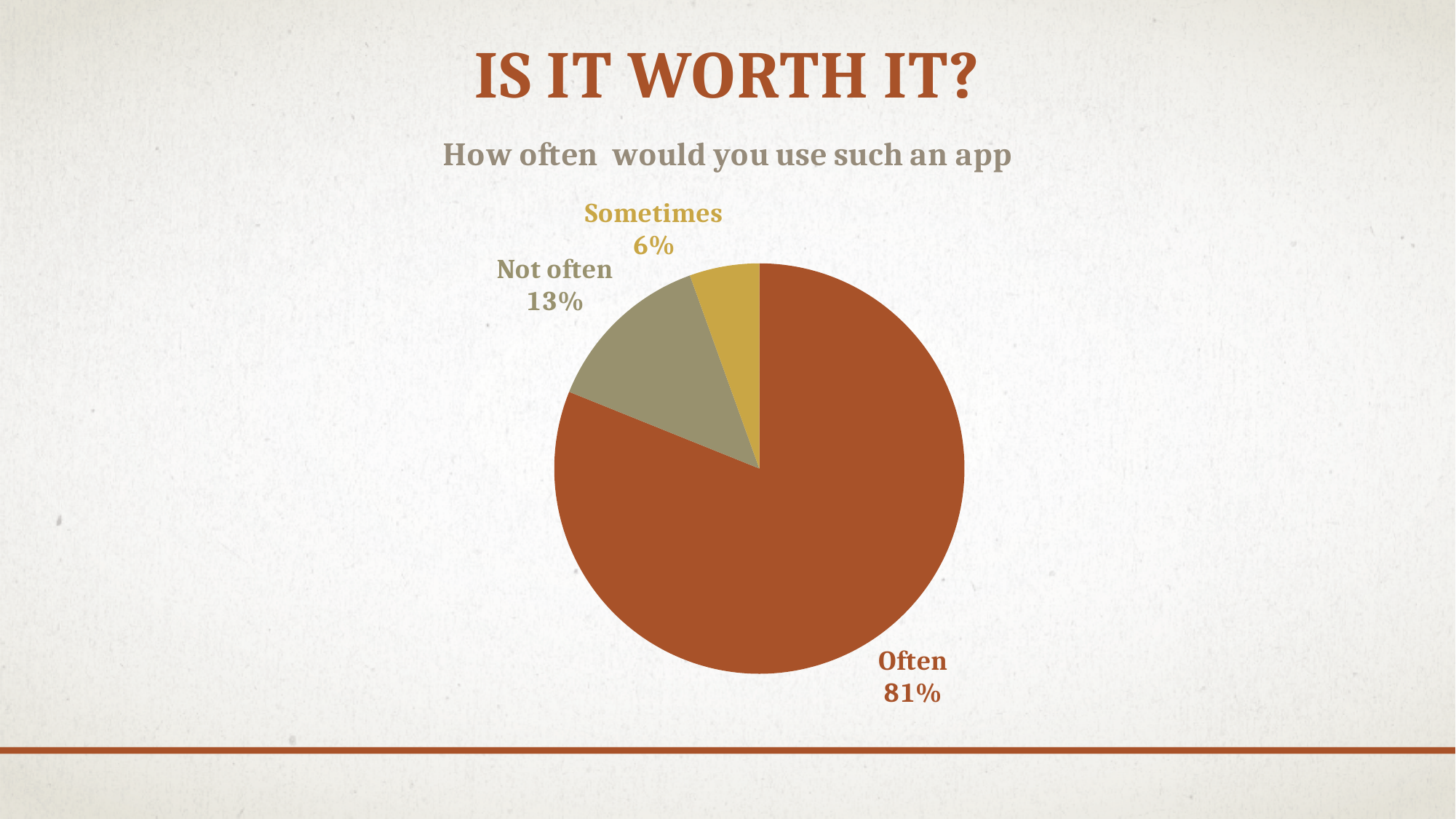

# Is it worth it?

### Chart: How often  would you use such an app

| Category | How often do you patronise the free shuttle service |
|---|---|
| Often | 81.1 |
| Not often | 13.4 |
| Sometimes | 5.5 |